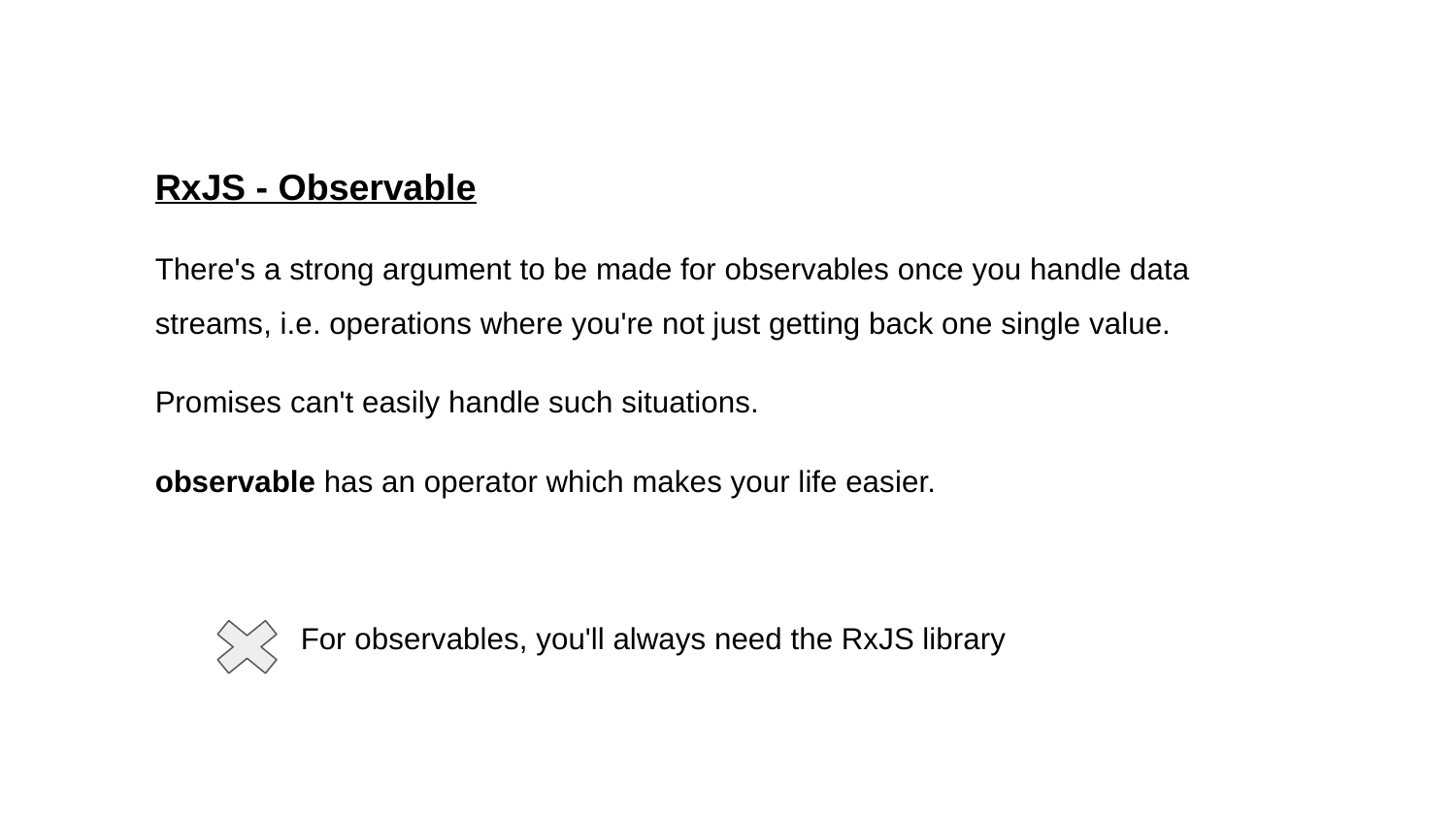

RxJS - Observable
There's a strong argument to be made for observables once you handle data streams, i.e. operations where you're not just getting back one single value.
Promises can't easily handle such situations.
observable has an operator which makes your life easier.

For observables, you'll always need the RxJS library